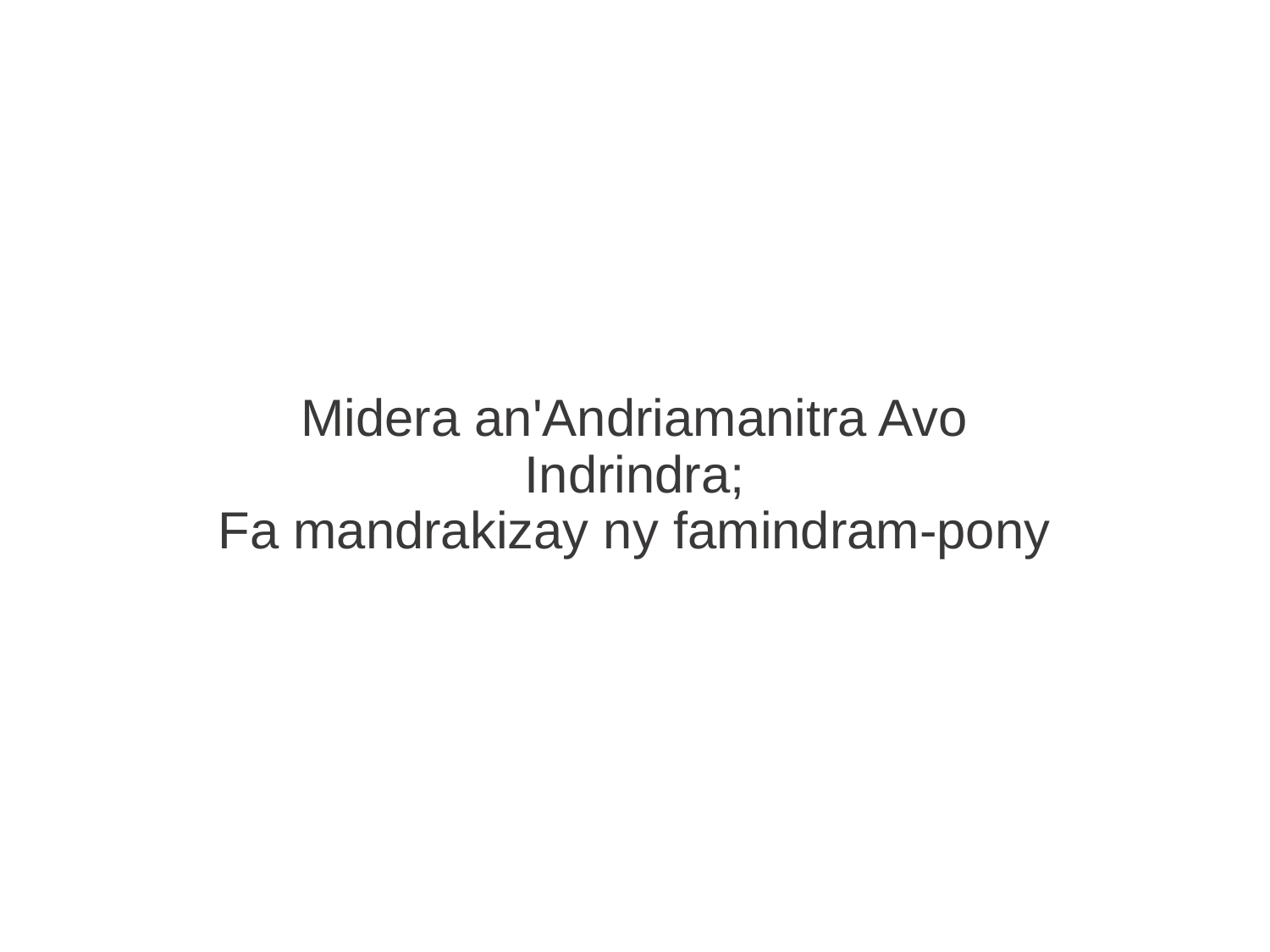

Midera an'Andriamanitra Avo
Indrindra;
Fa mandrakizay ny famindram-pony